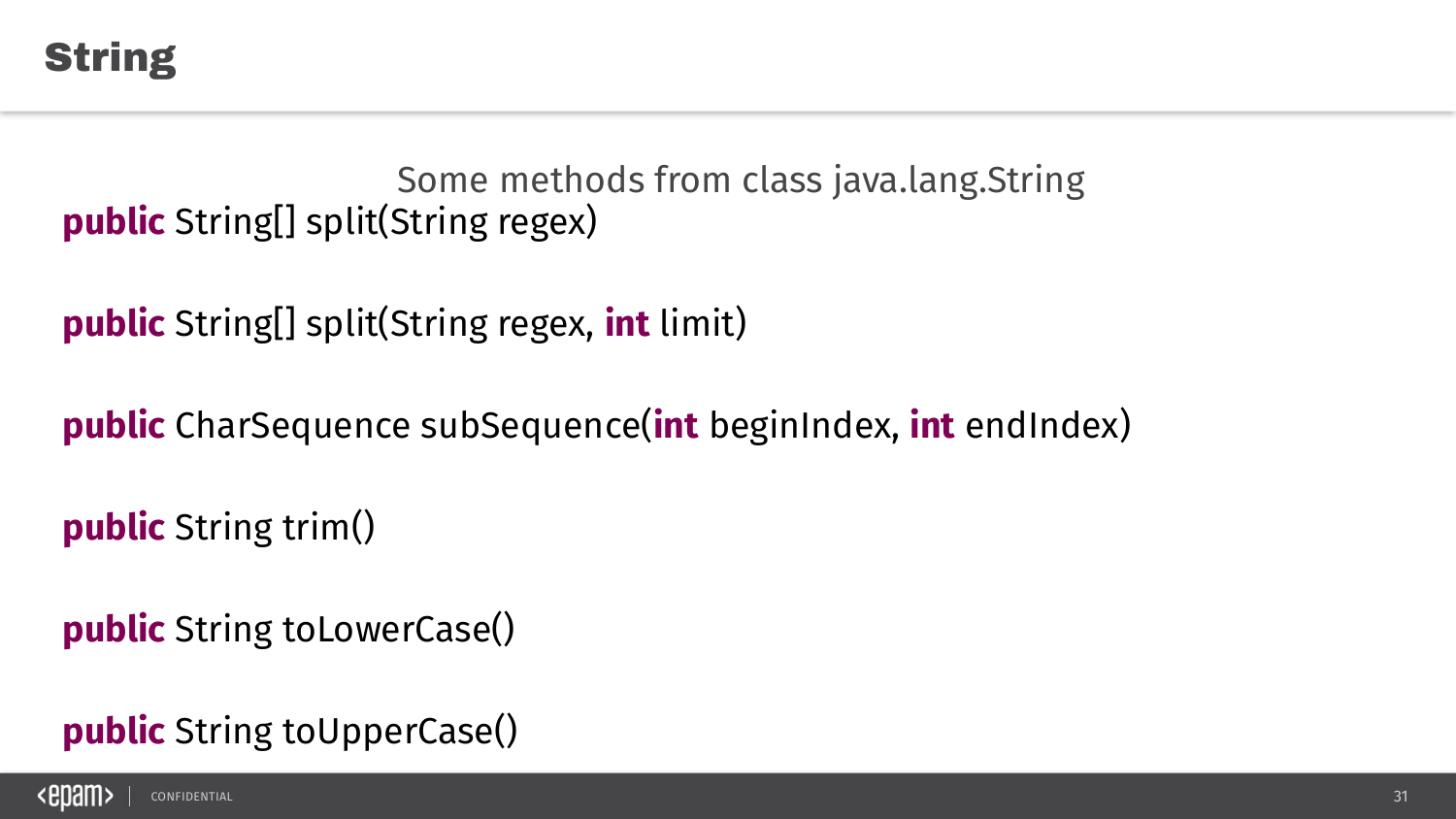

String
Some methods from class java.lang.String
public String[] split(String regex)

public String[] split(String regex, int limit)

public CharSequence subSequence(int beginIndex, int endIndex)

public String trim()

public String toLowerCase()

public String toUpperCase()